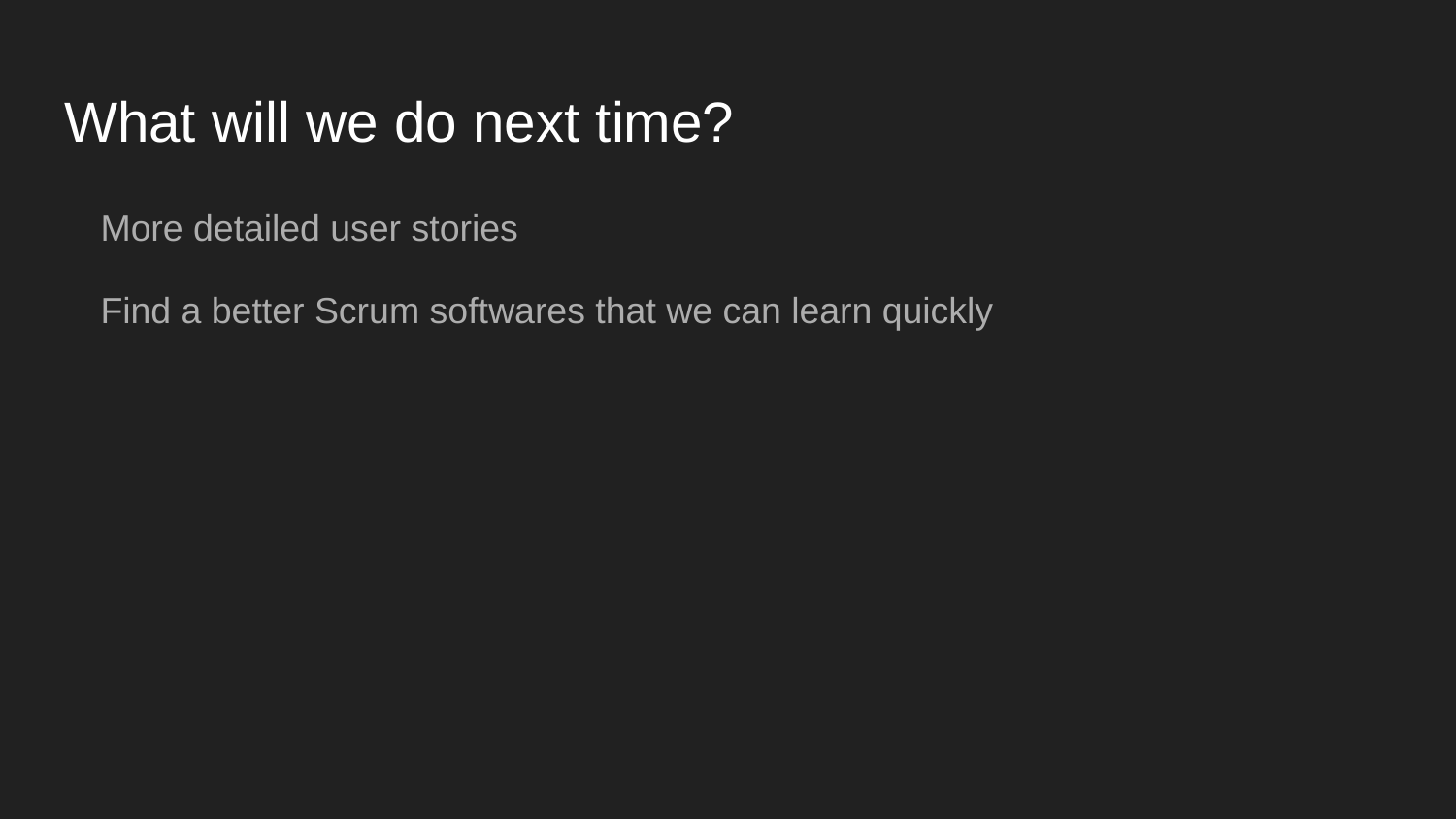

# What will we do next time?
More detailed user stories
Find a better Scrum softwares that we can learn quickly